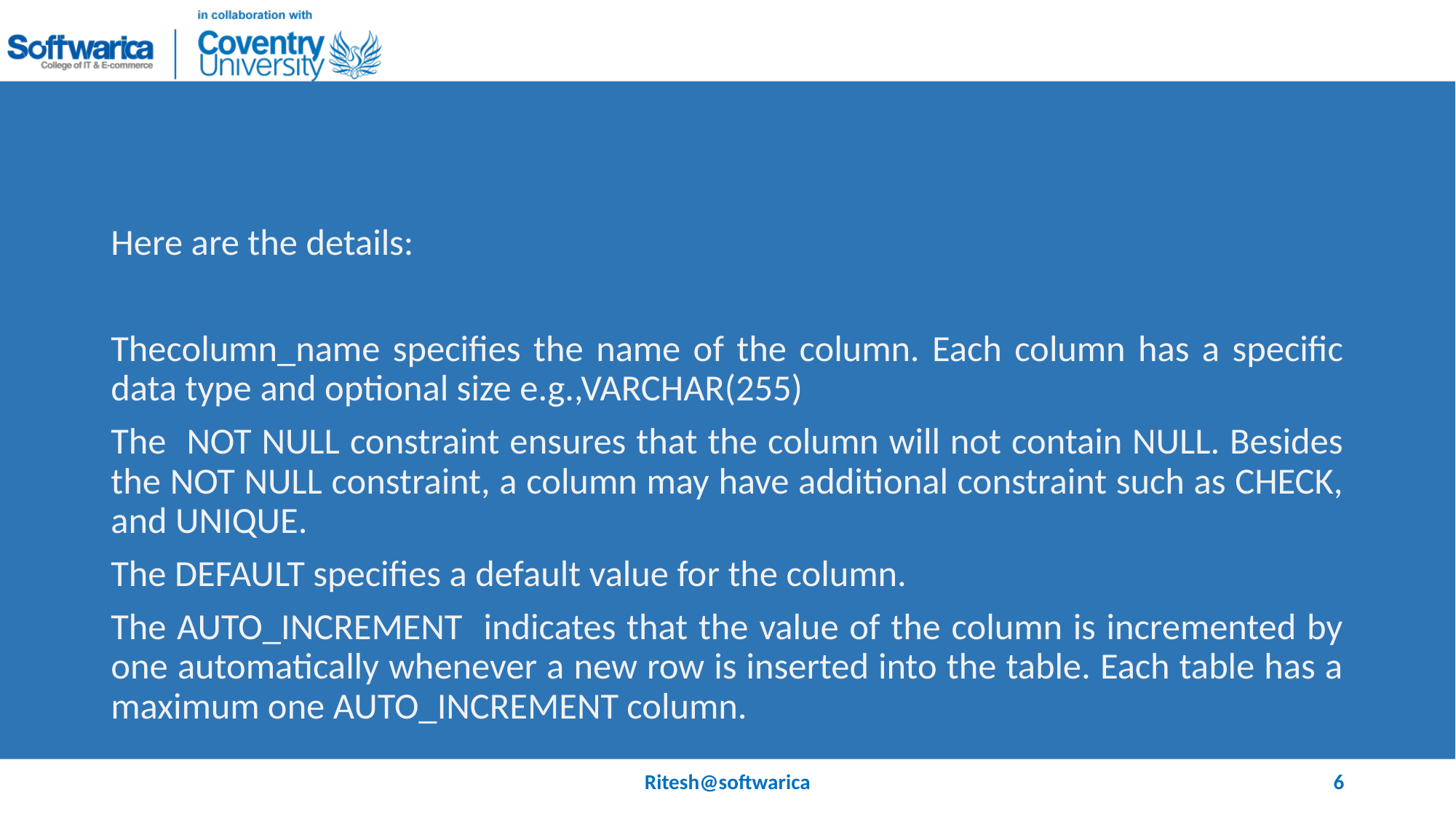

#
Here are the details:

Thecolumn_name specifies the name of the column. Each column has a specific data type and optional size e.g.,VARCHAR(255)
The  NOT NULL constraint ensures that the column will not contain NULL. Besides the NOT NULL constraint, a column may have additional constraint such as CHECK, and UNIQUE.
The DEFAULT specifies a default value for the column.
The AUTO_INCREMENT  indicates that the value of the column is incremented by one automatically whenever a new row is inserted into the table. Each table has a maximum one AUTO_INCREMENT column.
Ritesh@softwarica
6